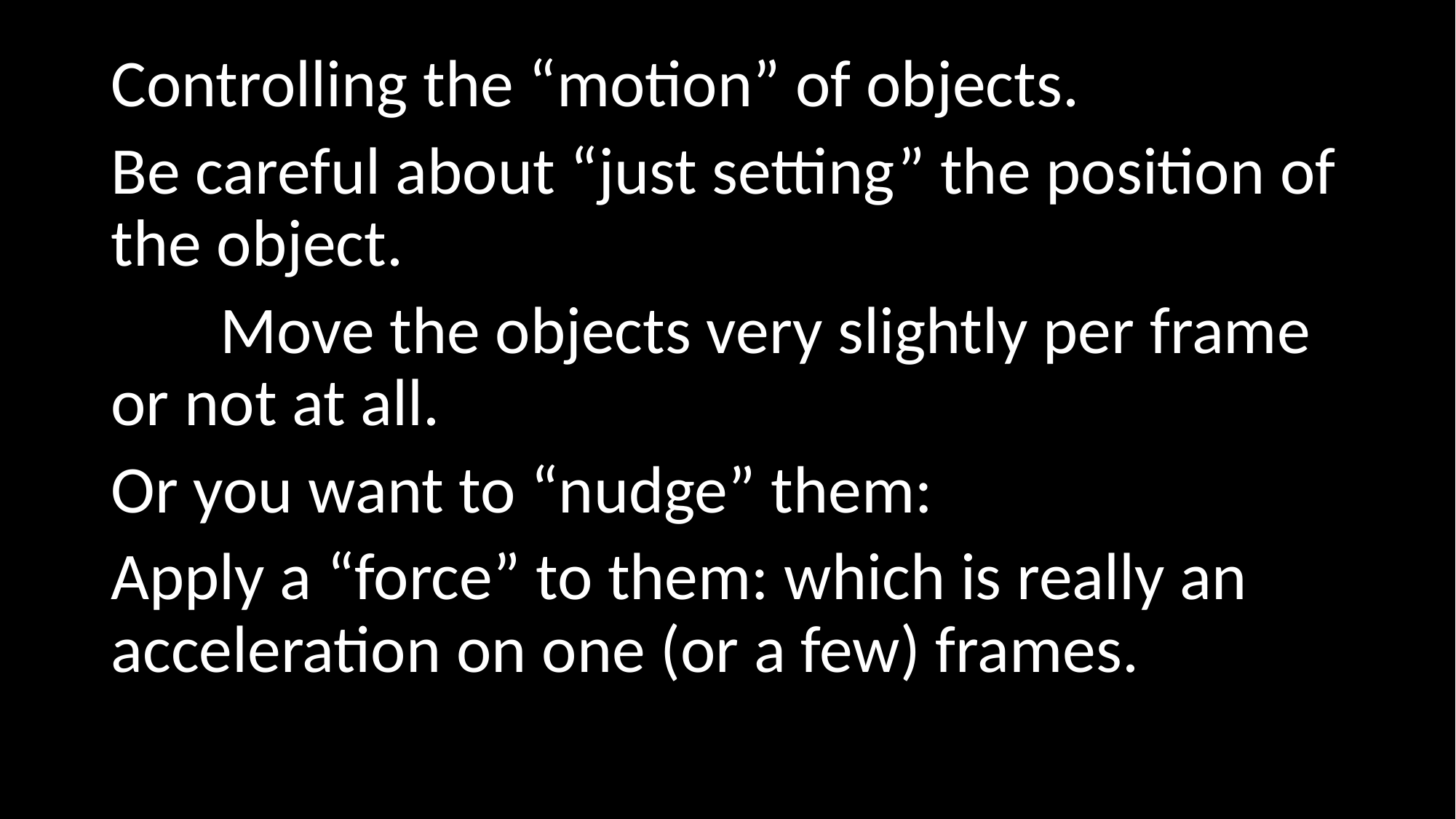

Controlling the “motion” of objects.
Be careful about “just setting” the position of the object.
	Move the objects very slightly per frame or not at all.
Or you want to “nudge” them:
Apply a “force” to them: which is really an acceleration on one (or a few) frames.